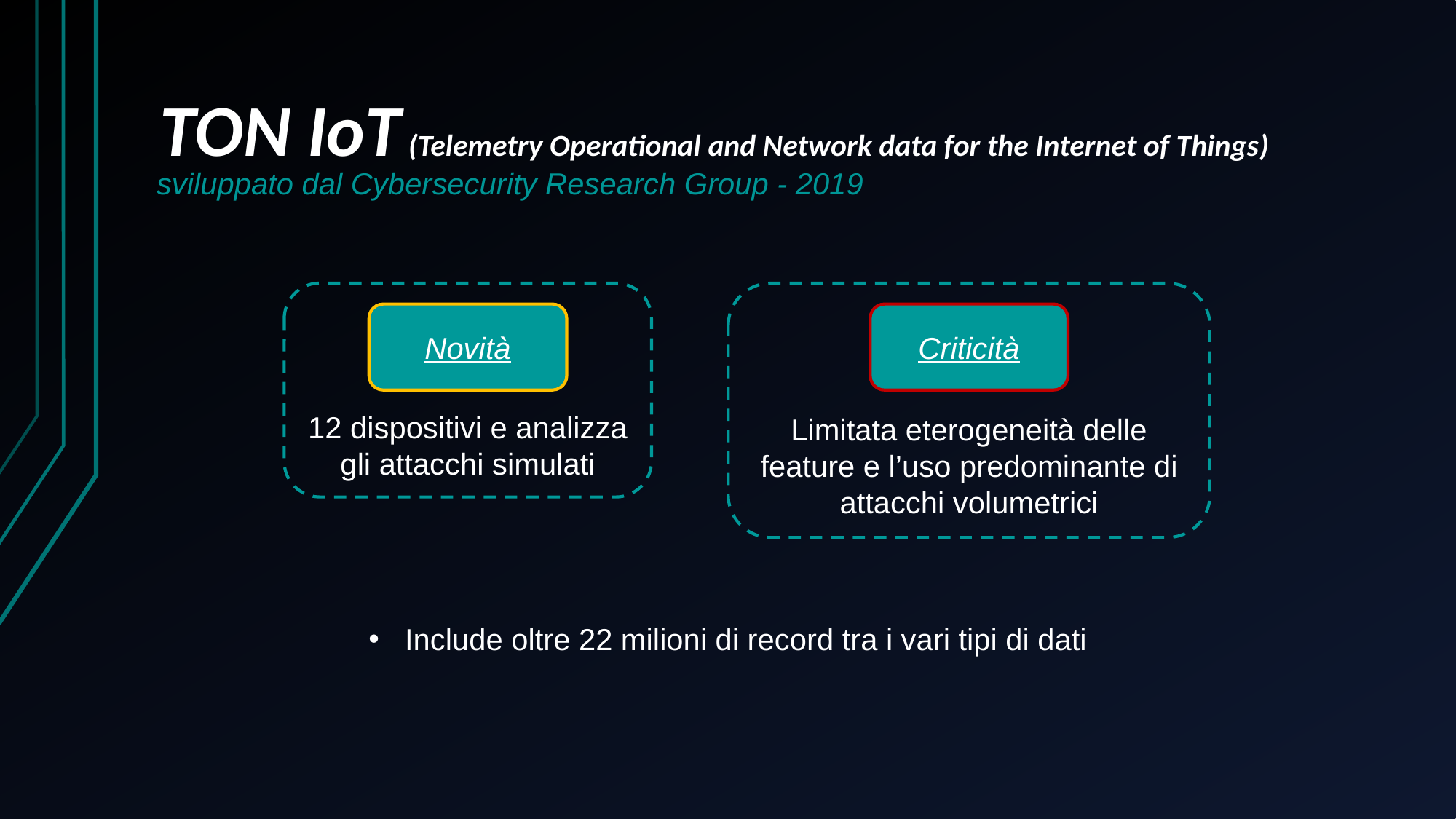

# TON IoT (Telemetry Operational and Network data for the Internet of Things)
sviluppato dal Cybersecurity Research Group - 2019

12 dispositivi e analizza gli attacchi simulati

Limitata eterogeneità delle feature e l’uso predominante di attacchi volumetrici
Criticità
Novità
Include oltre 22 milioni di record tra i vari tipi di dati